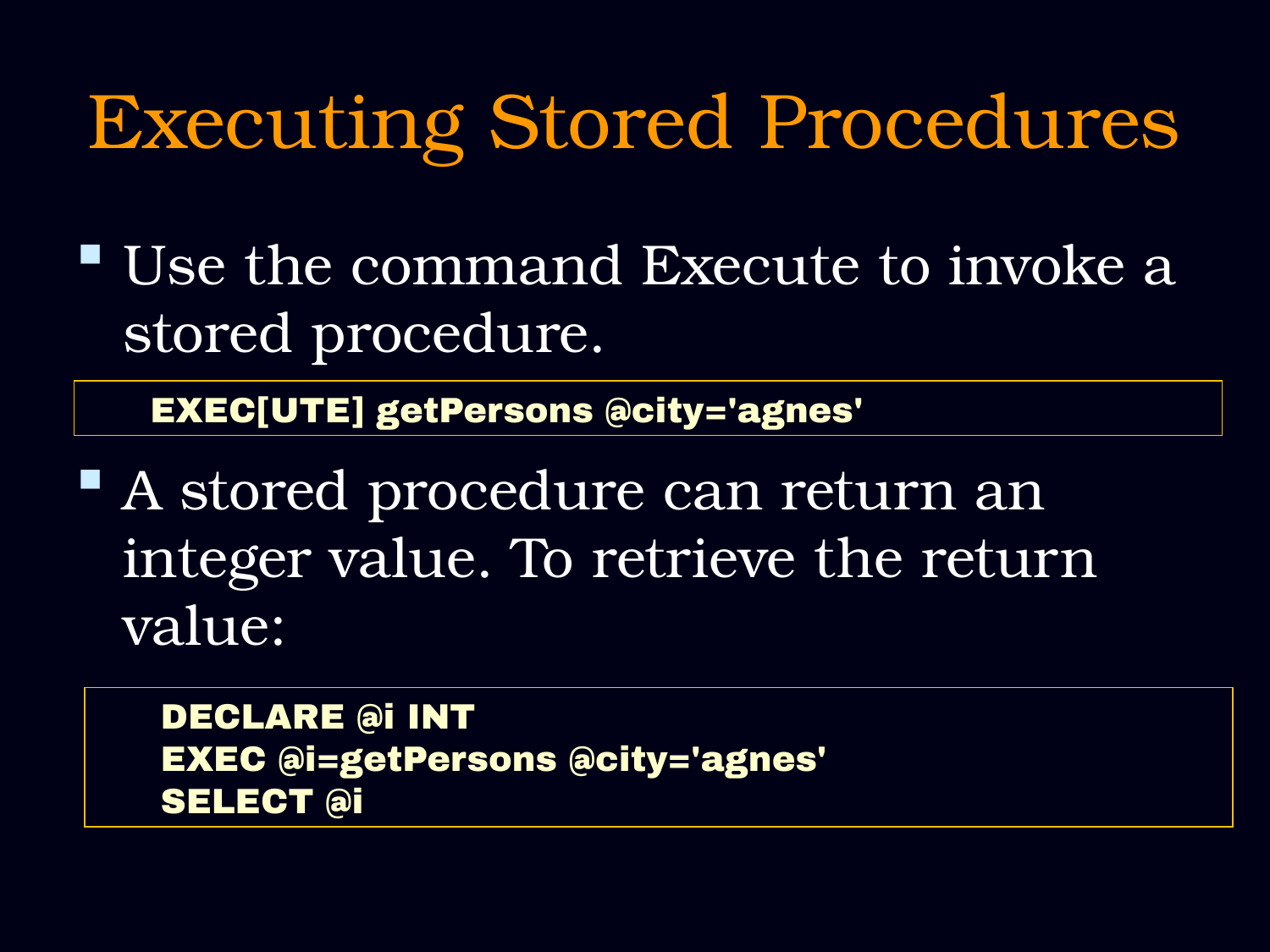

# Executing Stored Procedures
Use the command Execute to invoke a stored procedure.

A stored procedure can return an integer value. To retrieve the return value:
EXEC[UTE] getPersons @city='agnes'
DECLARE @i INT
EXEC @i=getPersons @city='agnes'
SELECT @i